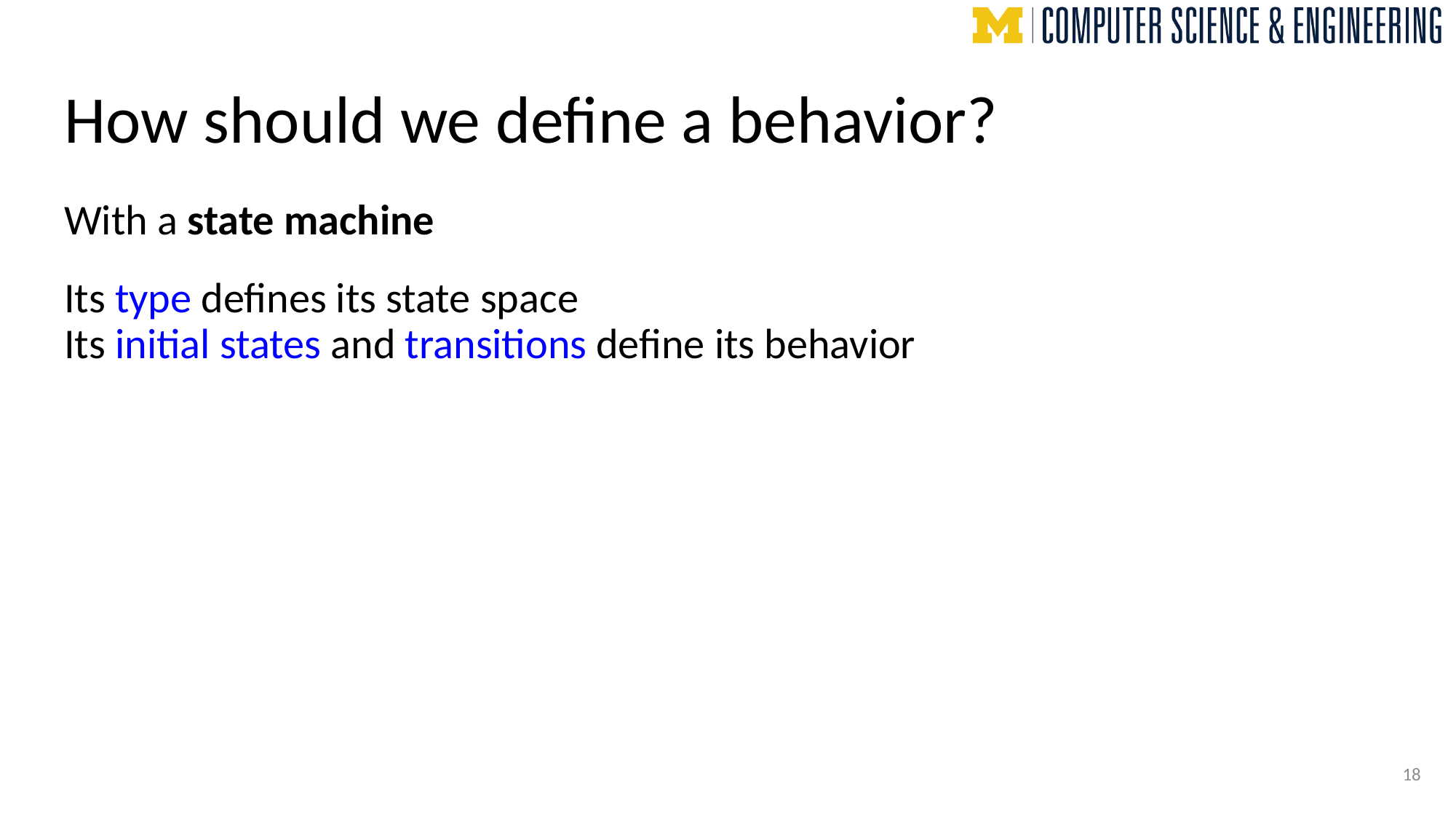

# How should we define a behavior?
With a state machine
Its type defines its state space
Its initial states and transitions define its behavior

18